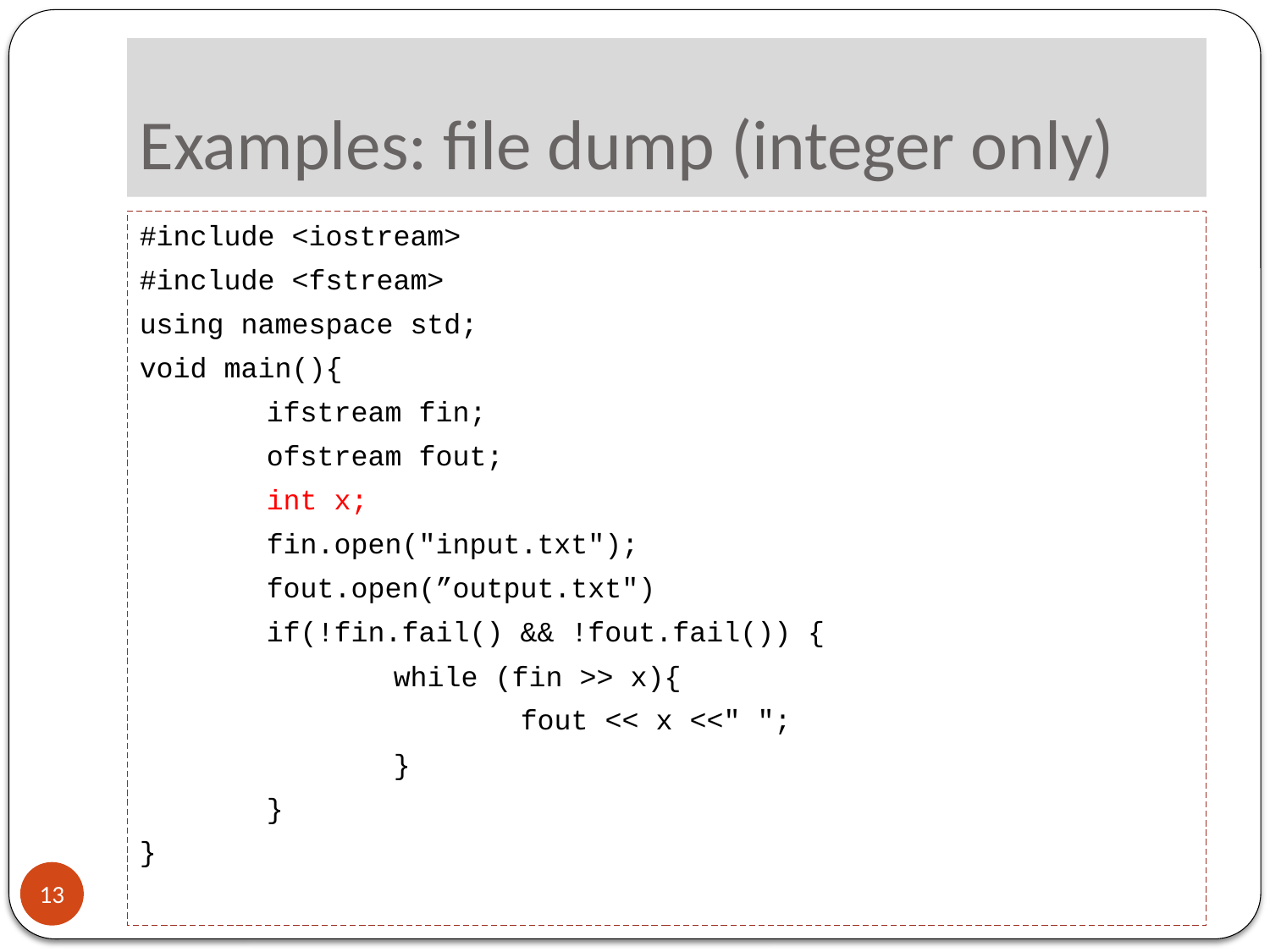

# Examples: file dump (integer only)
#include <iostream>
#include <fstream>
using namespace std;
void main(){
	ifstream fin;
	ofstream fout;
	int x;
	fin.open("input.txt");
	fout.open(”output.txt")
	if(!fin.fail() && !fout.fail()) {
		while (fin >> x){
			fout << x <<" ";
		}
	}
}
13